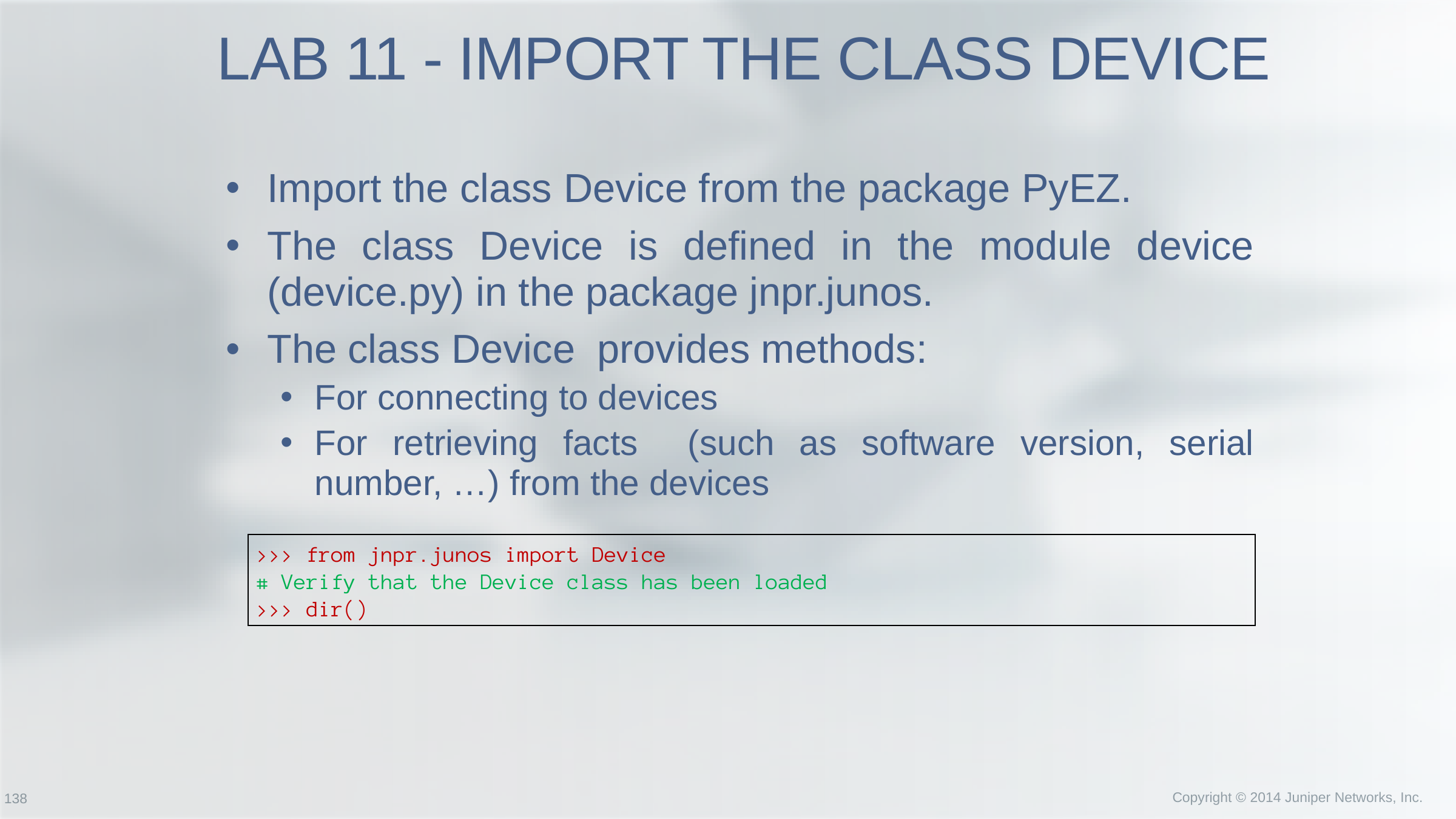

# LAB 11 - IMPORT THE CLASS DEVICE
Import the class Device from the package PyEZ.
The class Device is defined in the module device (device.py) in the package jnpr.junos.
The class Device  provides methods:
For connecting to devices
For retrieving facts  (such as software version, serial number, …) from the devices
>>> from jnpr.junos import Device
# Verify that the Device class has been loaded
>>> dir()